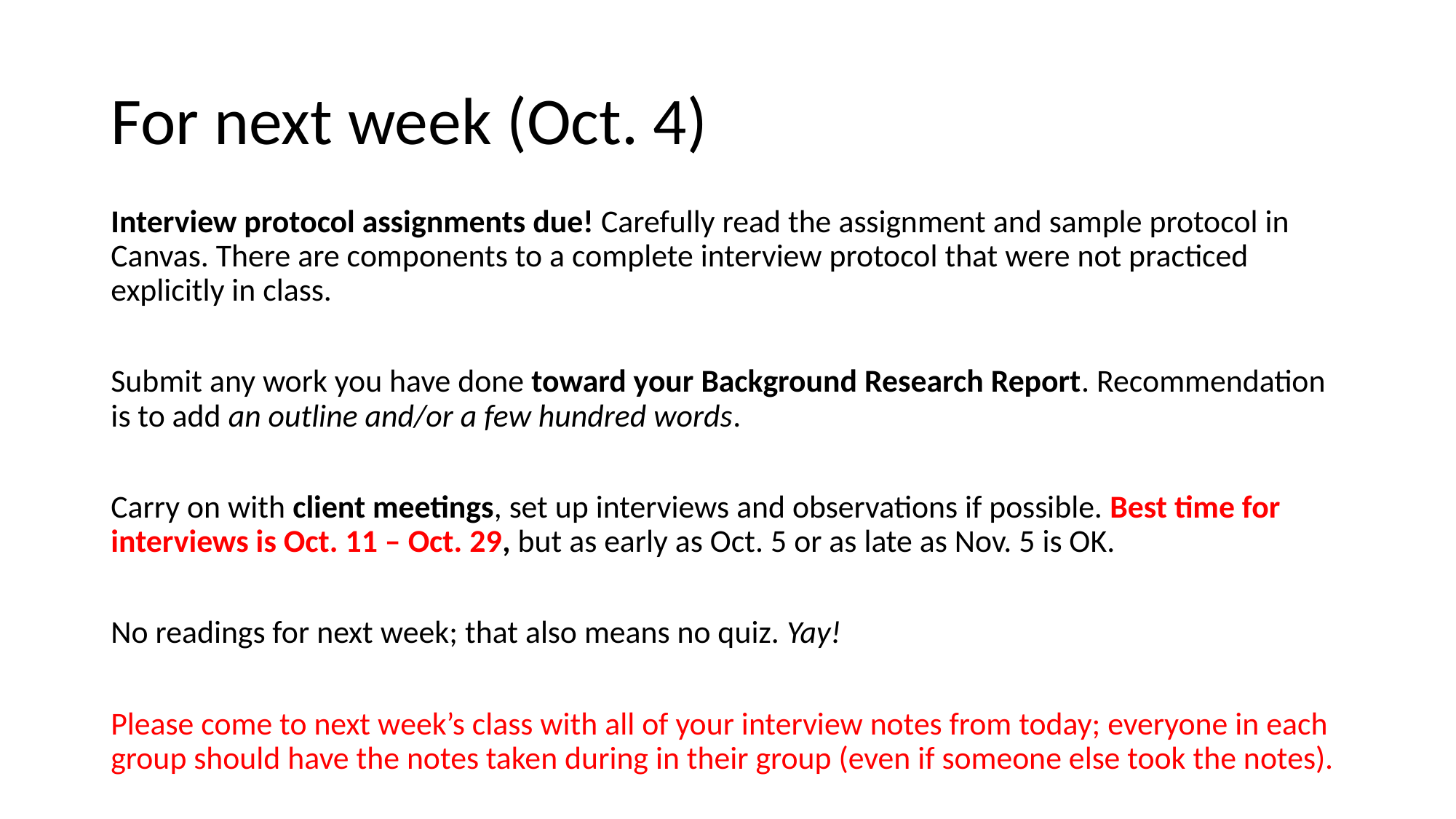

# For next week (Oct. 4)
Interview protocol assignments due! Carefully read the assignment and sample protocol in Canvas. There are components to a complete interview protocol that were not practiced explicitly in class.

Submit any work you have done toward your Background Research Report. Recommendation is to add an outline and/or a few hundred words.

Carry on with client meetings, set up interviews and observations if possible. Best time for interviews is Oct. 11 – Oct. 29, but as early as Oct. 5 or as late as Nov. 5 is OK.

No readings for next week; that also means no quiz. Yay!

Please come to next week’s class with all of your interview notes from today; everyone in each group should have the notes taken during in their group (even if someone else took the notes).